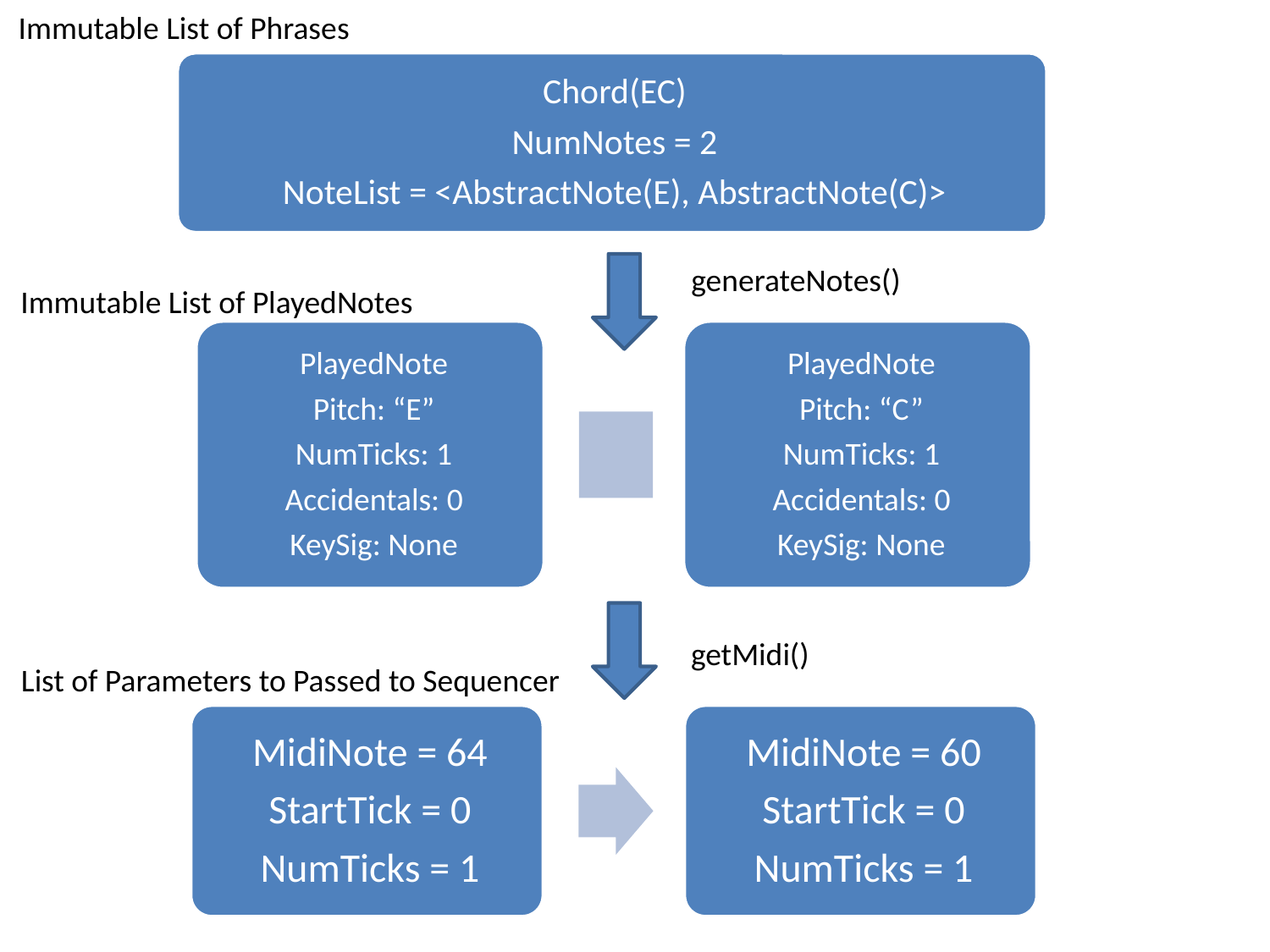

Immutable List of Phrases
Chord(EC)
NumNotes = 2
NoteList = <AbstractNote(E), AbstractNote(C)>

generateNotes()
Immutable List of PlayedNotes
PlayedNote
Pitch: “E”
NumTicks: 1
Accidentals: 0
KeySig: None

PlayedNote
Pitch: “C”
NumTicks: 1
Accidentals: 0
KeySig: None
MidiNote = 64
StartTick = 0
NumTicks = 1

MidiNote = 60
StartTick = 0
NumTicks = 1

getMidi()
List of Parameters to Passed to Sequencer